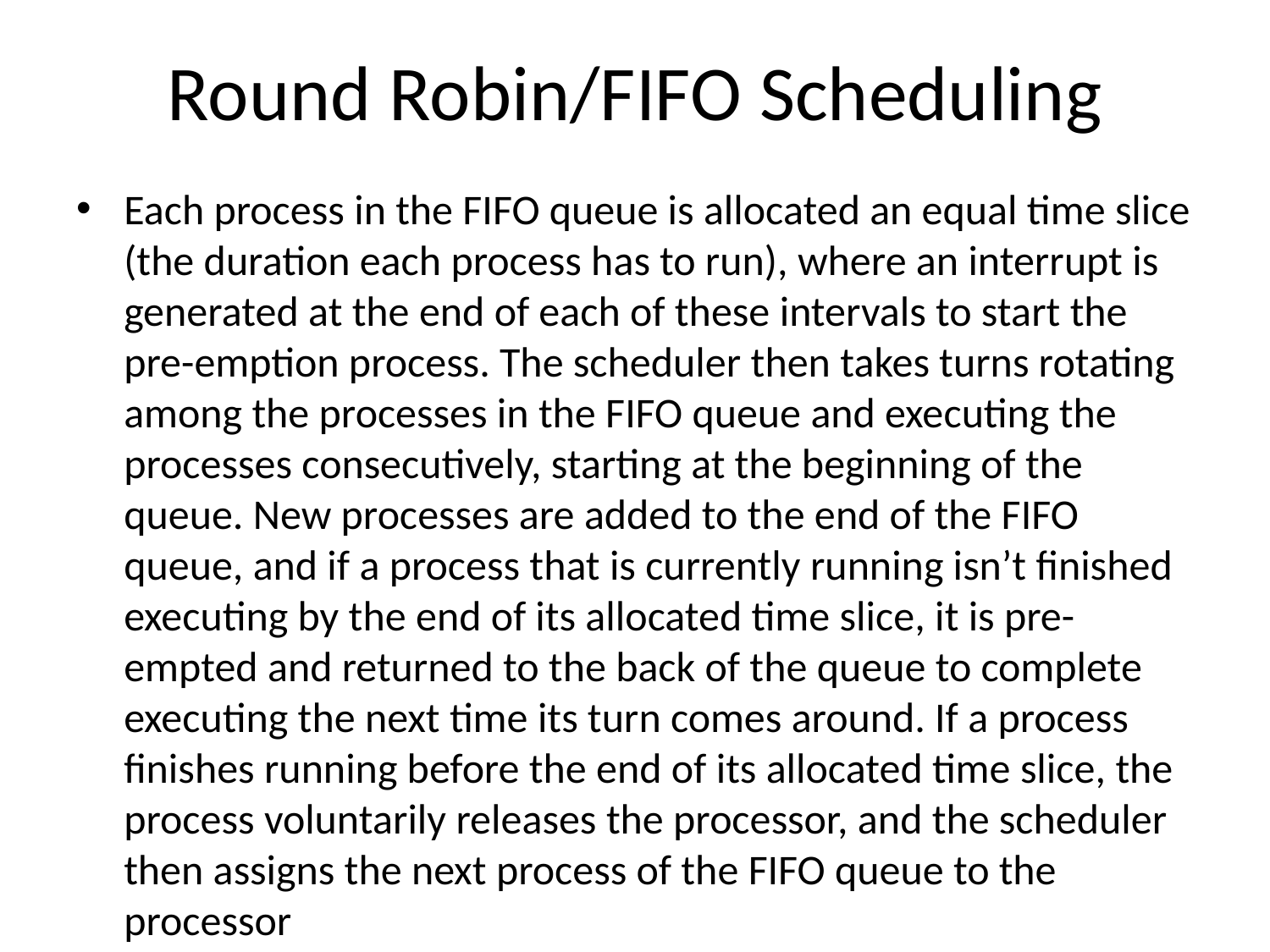

# Round Robin/FIFO Scheduling
Each process in the FIFO queue is allocated an equal time slice (the duration each process has to run), where an interrupt is generated at the end of each of these intervals to start the pre-emption process. The scheduler then takes turns rotating among the processes in the FIFO queue and executing the processes consecutively, starting at the beginning of the queue. New processes are added to the end of the FIFO queue, and if a process that is currently running isn’t finished executing by the end of its allocated time slice, it is pre-empted and returned to the back of the queue to complete executing the next time its turn comes around. If a process finishes running before the end of its allocated time slice, the process voluntarily releases the processor, and the scheduler then assigns the next process of the FIFO queue to the processor